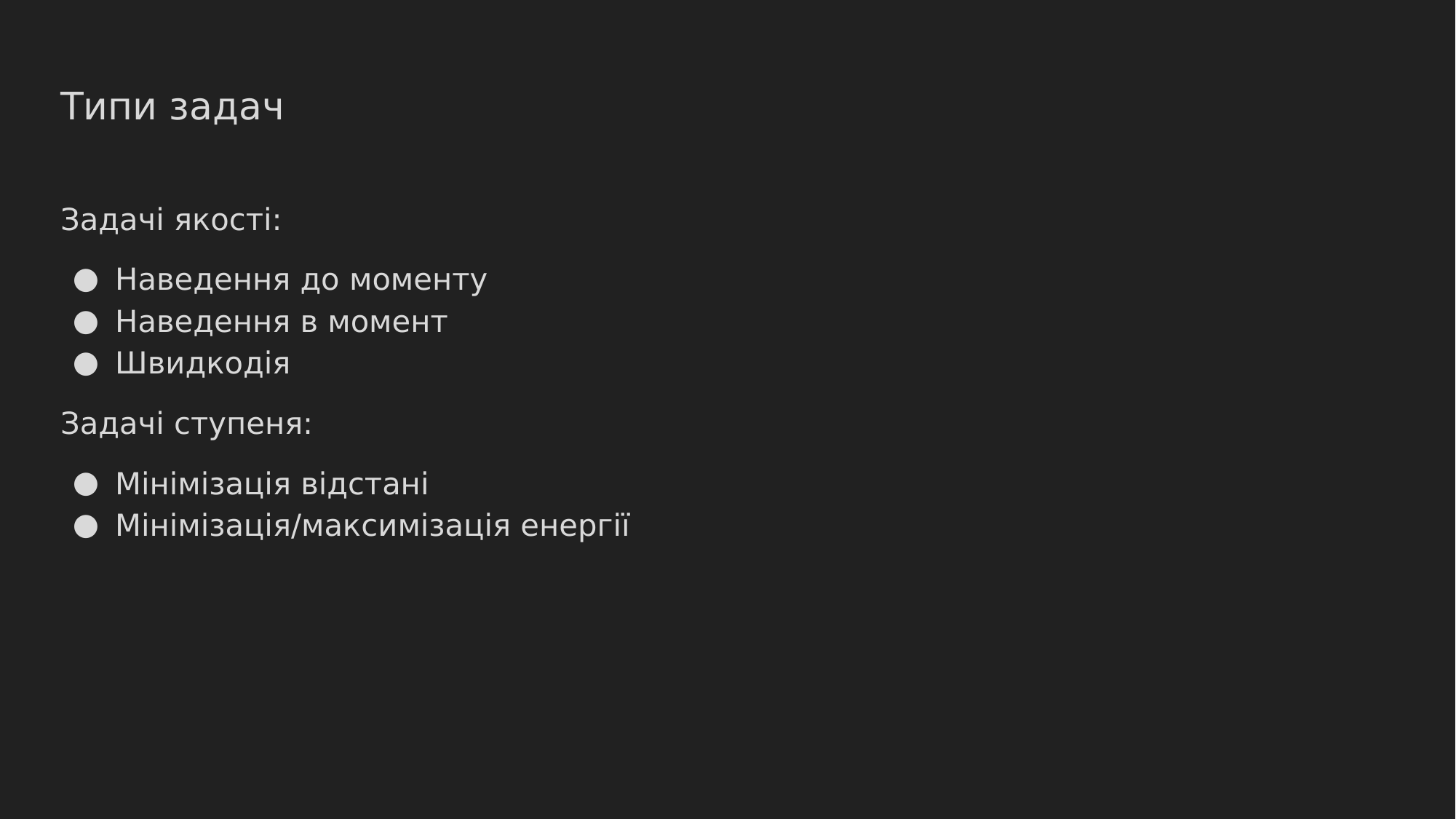

# Типи задач
Задачі якості:
Наведення до моменту
Наведення в момент
Швидкодія
Задачі ступеня:
Мінімізація відстані
Мінімізація/максимізація енергії